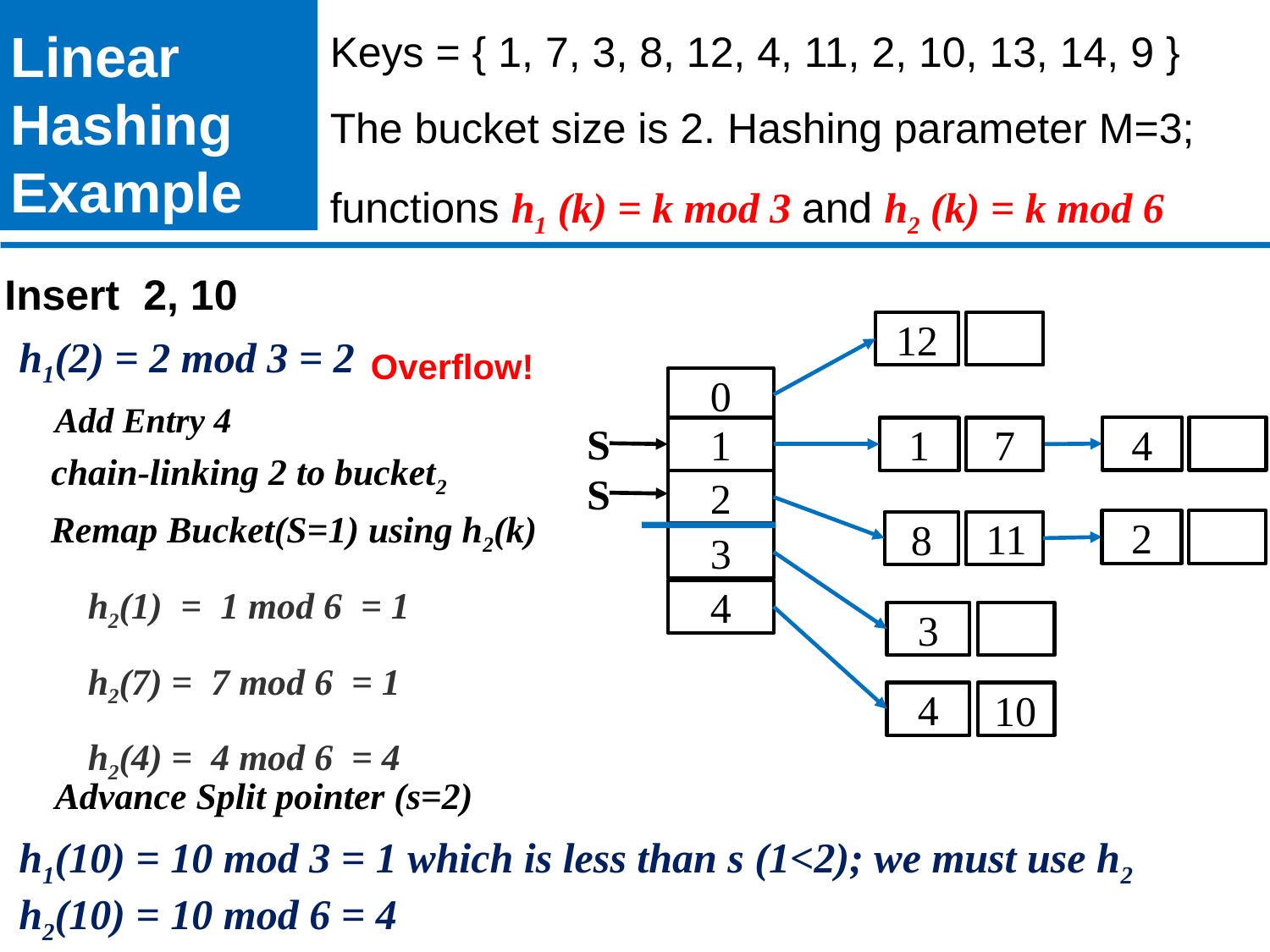

# Linear Hashing Example
Keys = { 1, 7, 3, 8, 12, 4, 11, 2, 10, 13, 14, 9 }
The bucket size is 2. Hashing parameter M=3;
functions h1 (k) = k mod 3 and h2 (k) = k mod 6

Insert  2, 10
12

Overflow!
h1(2) = 2 mod 3 = 2
0
Add Entry 4
S
chain-linking 2 to bucket2
4

1
1
7
S
2
Remap Bucket(S=1) using h2(k)
    h2(1)  =  1 mod 6  = 1
    h2(7) =  7 mod 6  = 1
    h2(4) =  4 mod 6  = 4
2

8

11

3
4
3

4

10
Advance Split pointer (s=2)
h1(10) = 10 mod 3 = 1 which is less than s (1<2); we must use h2
h2(10) = 10 mod 6 = 4